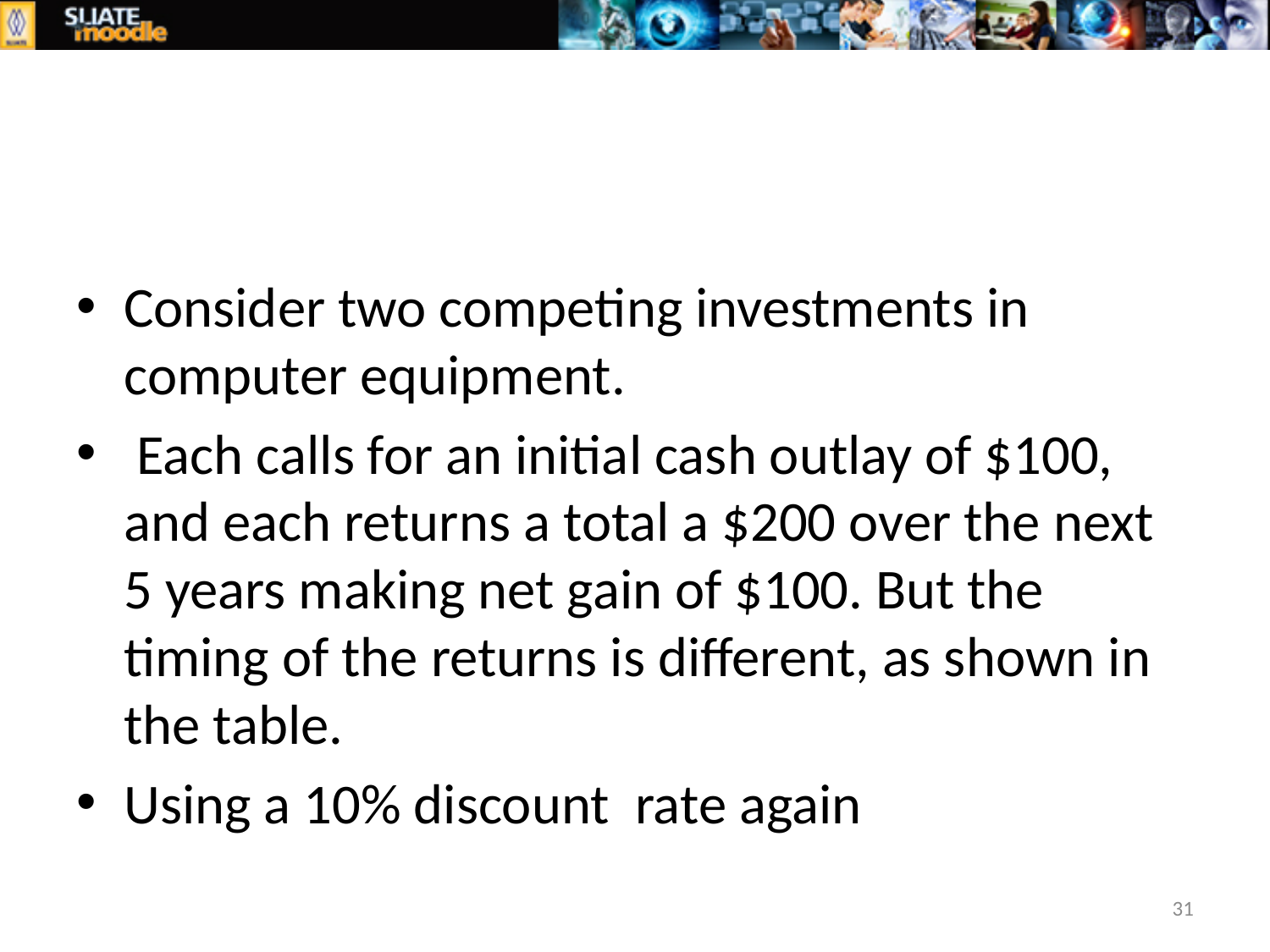

#
Consider two competing investments in computer equipment.
 Each calls for an initial cash outlay of $100, and each returns a total a $200 over the next 5 years making net gain of $100. But the timing of the returns is different, as shown in the table.
Using a 10% discount  rate again
31